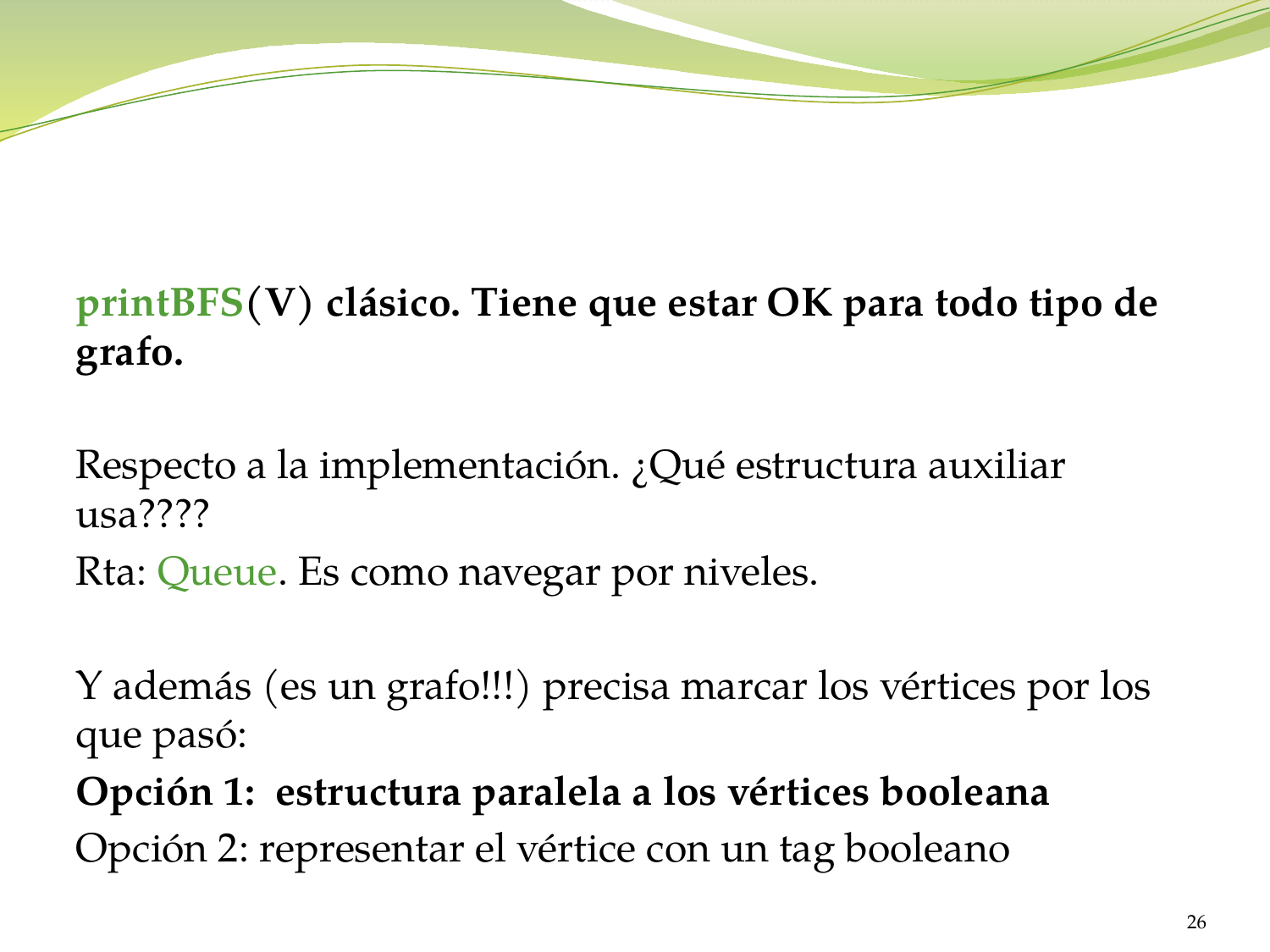

#
printBFS(V) clásico. Tiene que estar OK para todo tipo de grafo.

Respecto a la implementación. ¿Qué estructura auxiliar usa????
Rta: Queue. Es como navegar por niveles.

Y además (es un grafo!!!) precisa marcar los vértices por los que pasó:
Opción 1:  estructura paralela a los vértices booleana
Opción 2: representar el vértice con un tag booleano
26